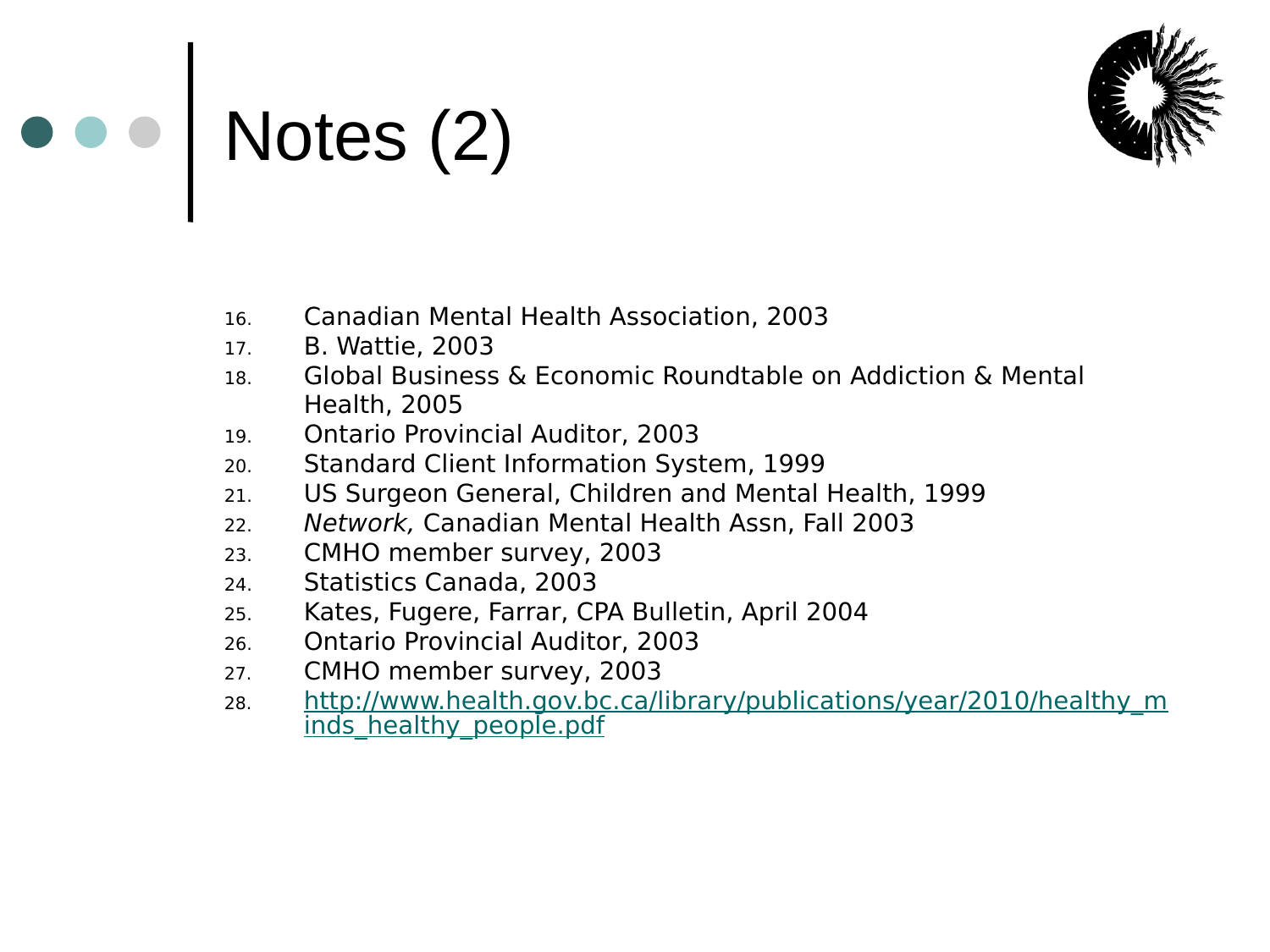

# Notes (2)

16.	Canadian Mental Health Association, 2003
17.	B. Wattie, 2003
18.	Global Business & Economic Roundtable on Addiction & Mental Health, 2005
19.	Ontario Provincial Auditor, 2003
20.	Standard Client Information System, 1999
21.	US Surgeon General, Children and Mental Health, 1999
22.	Network, Canadian Mental Health Assn, Fall 2003
23.	CMHO member survey, 2003
24.	Statistics Canada, 2003
25.	Kates, Fugere, Farrar, CPA Bulletin, April 2004
26.	Ontario Provincial Auditor, 2003
CMHO member survey, 2003
http://www.health.gov.bc.ca/library/publications/year/2010/healthy_minds_healthy_people.pdf